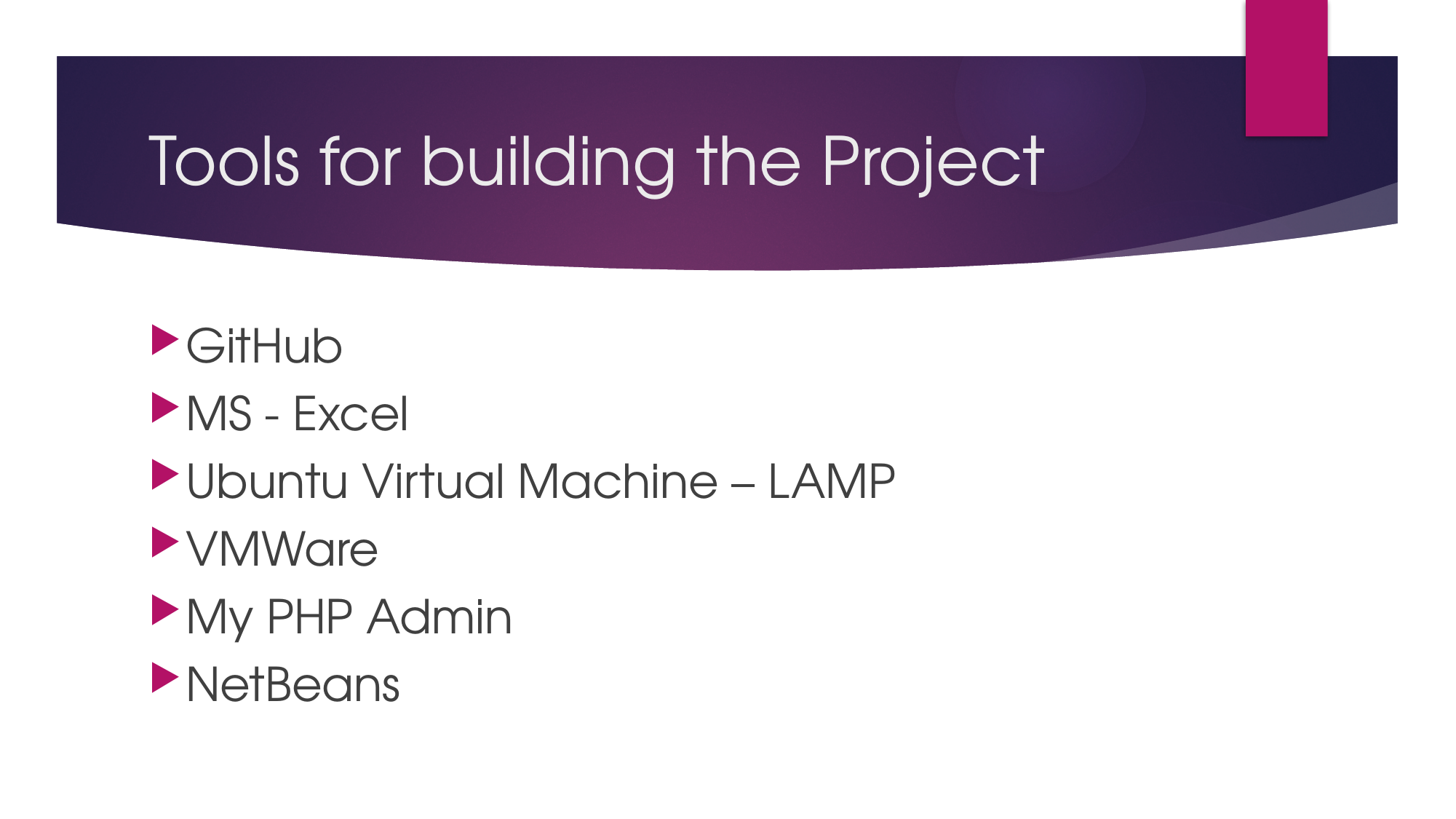

# Tools for building the Project
GitHub
MS - Excel
Ubuntu Virtual Machine – LAMP
VMWare
My PHP Admin
NetBeans